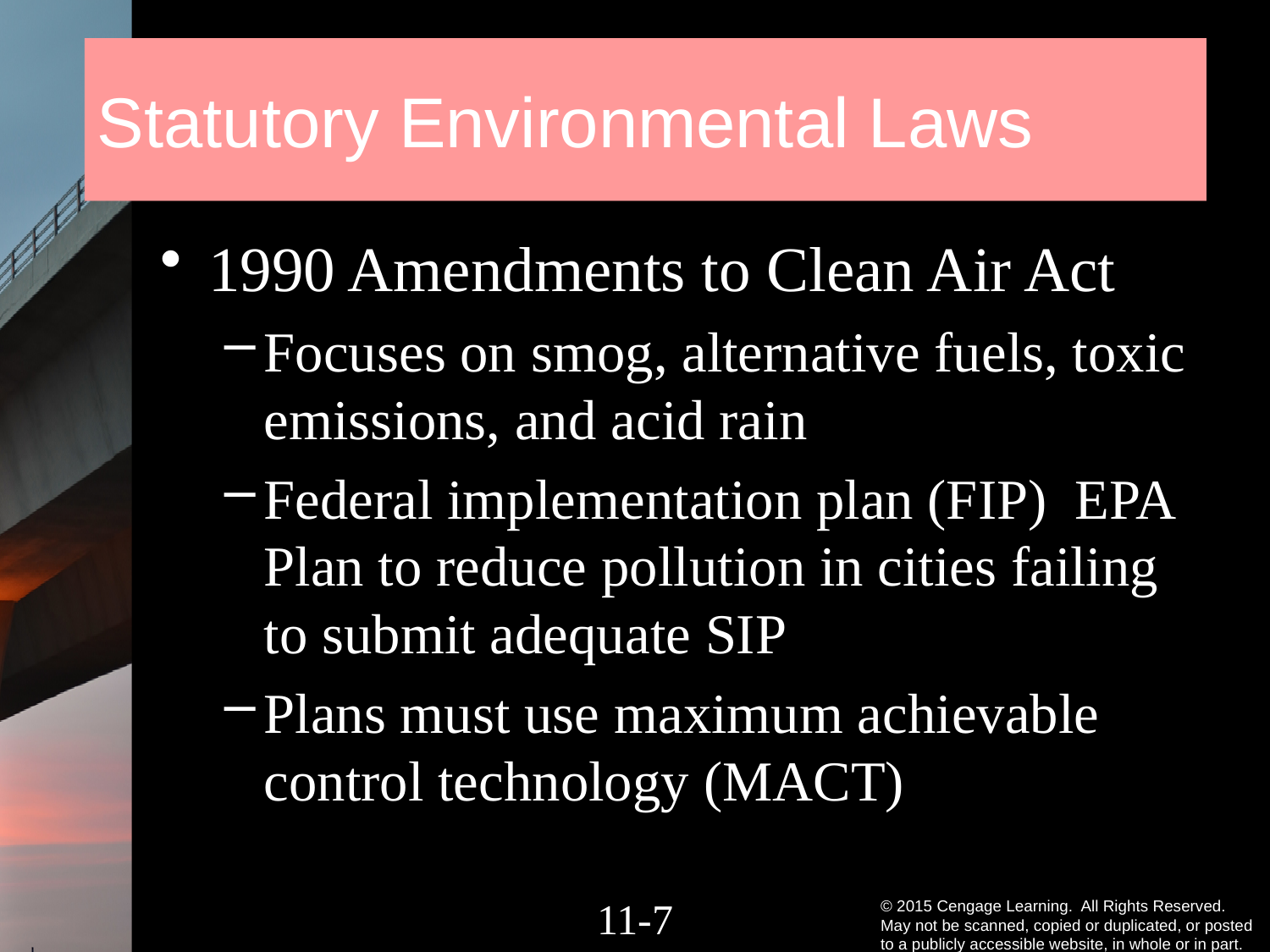

# Statutory Environmental Laws
1990 Amendments to Clean Air Act
Focuses on smog, alternative fuels, toxic emissions, and acid rain
Federal implementation plan (FIP)  EPA Plan to reduce pollution in cities failing to submit adequate SIP
Plans must use maximum achievable control technology (MACT)
11-7